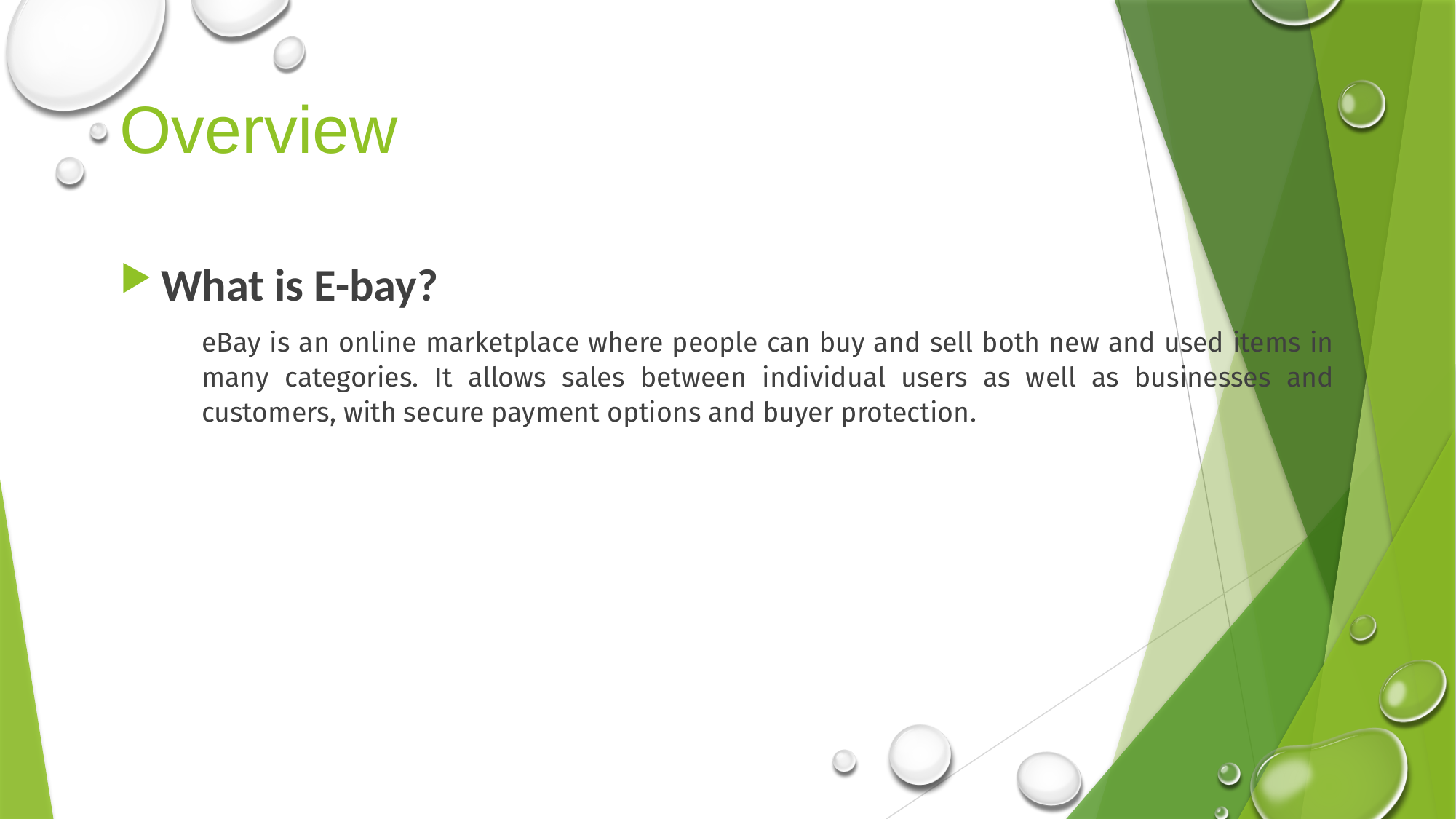

# Overview
What is E-bay?
eBay is an online marketplace where people can buy and sell both new and used items in many categories. It allows sales between individual users as well as businesses and customers, with secure payment options and buyer protection.